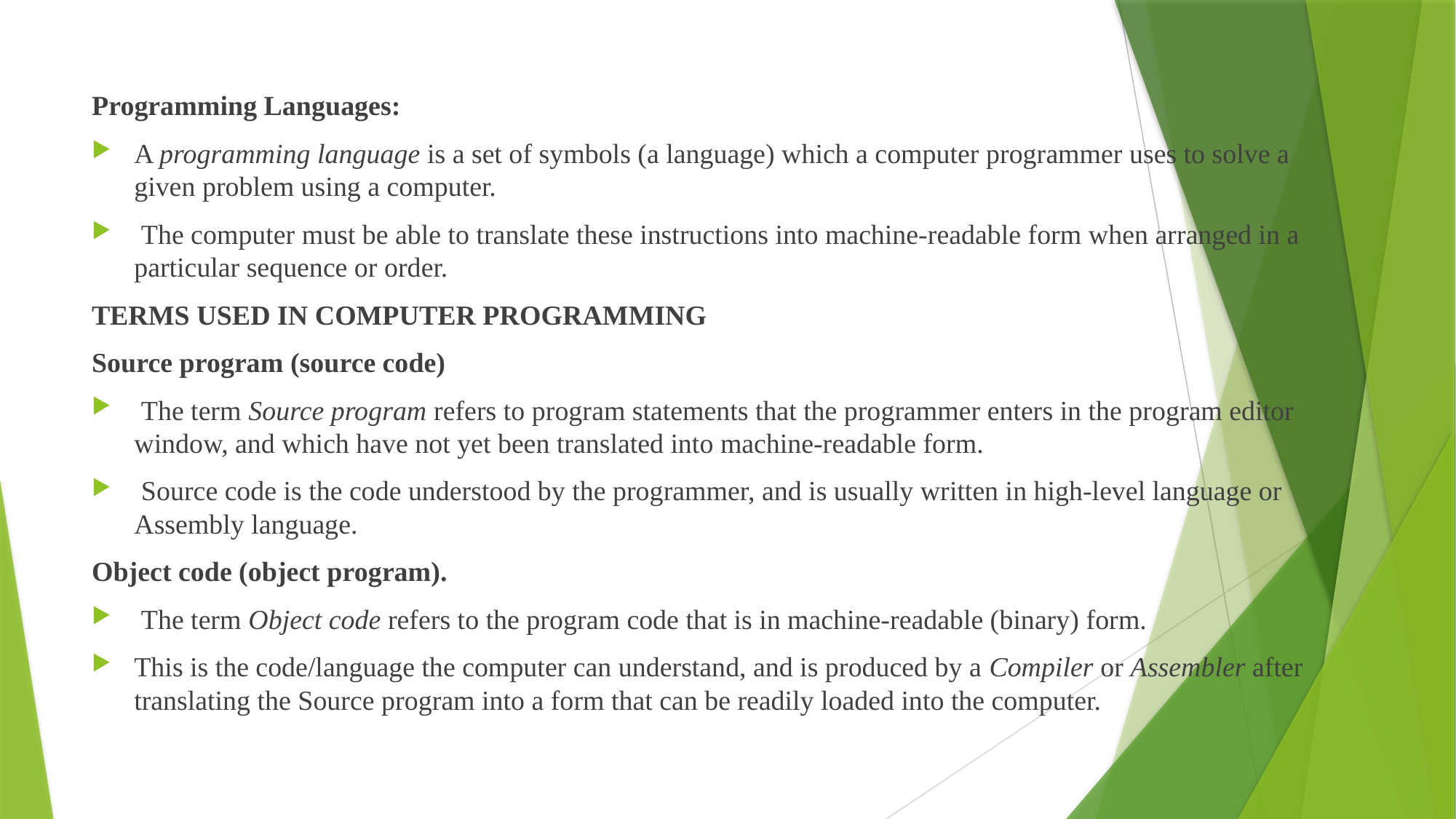

Programming Languages:
A programming language is a set of symbols (a language) which a computer programmer uses to solve a given problem using a computer.
 The computer must be able to translate these instructions into machine-readable form when arranged in a particular sequence or order.
TERMS USED IN COMPUTER PROGRAMMING
Source program (source code)
 The term Source program refers to program statements that the programmer enters in the program editor window, and which have not yet been translated into machine-readable form.
 Source code is the code understood by the programmer, and is usually written in high-level language or Assembly language.
Object code (object program).
 The term Object code refers to the program code that is in machine-readable (binary) form.
This is the code/language the computer can understand, and is produced by a Compiler or Assembler after translating the Source program into a form that can be readily loaded into the computer.